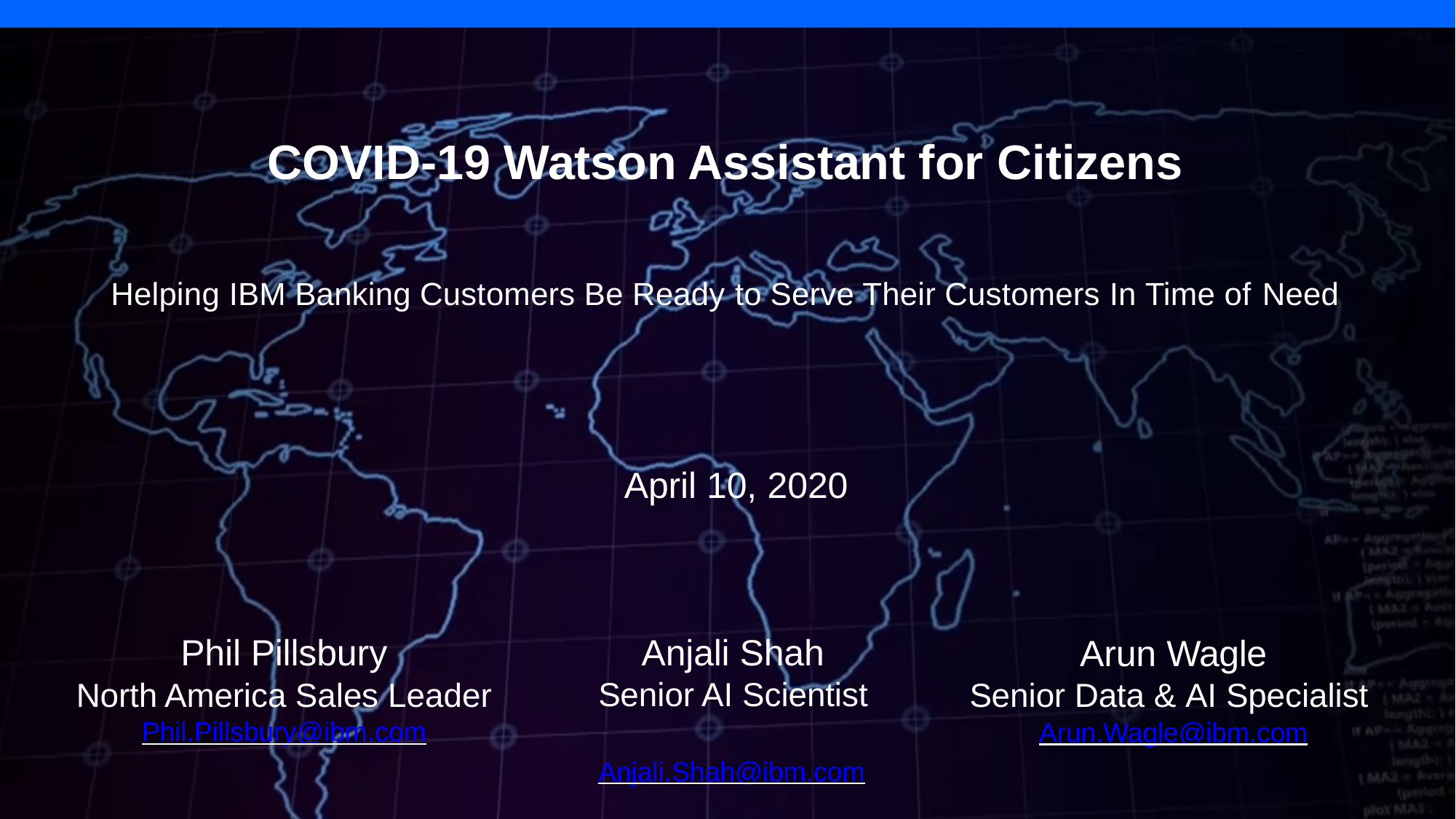

# COVID-19 Watson Assistant for Citizens
Helping IBM Banking Customers Be Ready to Serve Their Customers In Time of Need
April 10, 2020
Phil Pillsbury
North America Sales Leader
Phil.Pillsbury@ibm.com
Anjali Shah  Senior AI Scientist  Anjali.Shah@ibm.com
Arun Wagle
Senior Data & AI Specialist
Arun.Wagle@ibm.com